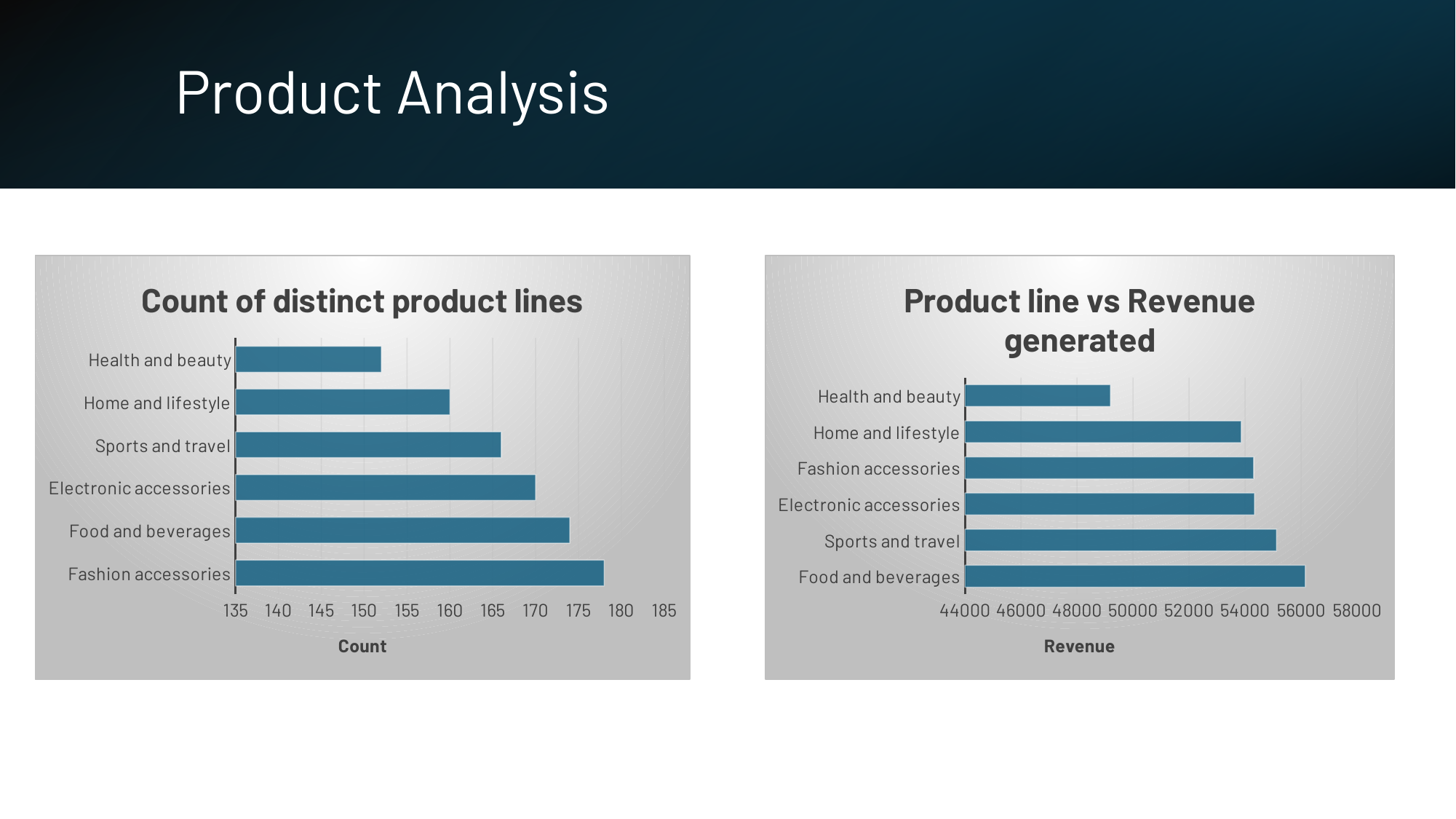

# Product Analysis

### Chart: Count of distinct product lines

| Category | Count |
|---|---|
| Fashion accessories | 178.0 |
| Food and beverages | 174.0 |
| Electronic accessories | 170.0 |
| Sports and travel | 166.0 |
| Home and lifestyle | 160.0 |
| Health and beauty | 152.0 |

### Chart: Product line vs Revenue generated

| Category | Revenue |
|---|---|
| Food and beverages | 56144.96 |
| Sports and travel | 55123.0 |
| Electronic accessories | 54337.64 |
| Fashion accessories | 54306.03 |
| Home and lifestyle | 53861.96 |
| Health and beauty | 49193.84 |